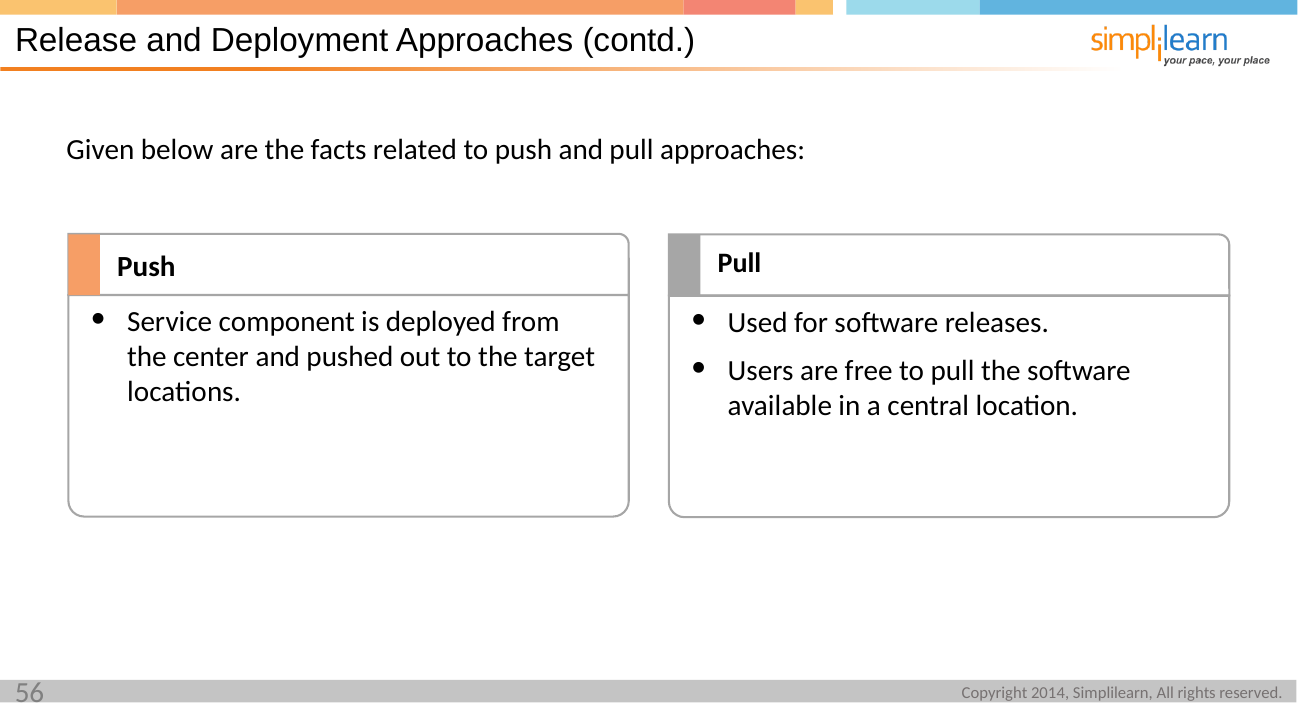

Release and Deployment Approaches (contd.)
Given below are the facts related to push and pull approaches:

Push
Pull
Service component is deployed from the center and pushed out to the target locations.
Used for software releases.
Users are free to pull the software available in a central location.